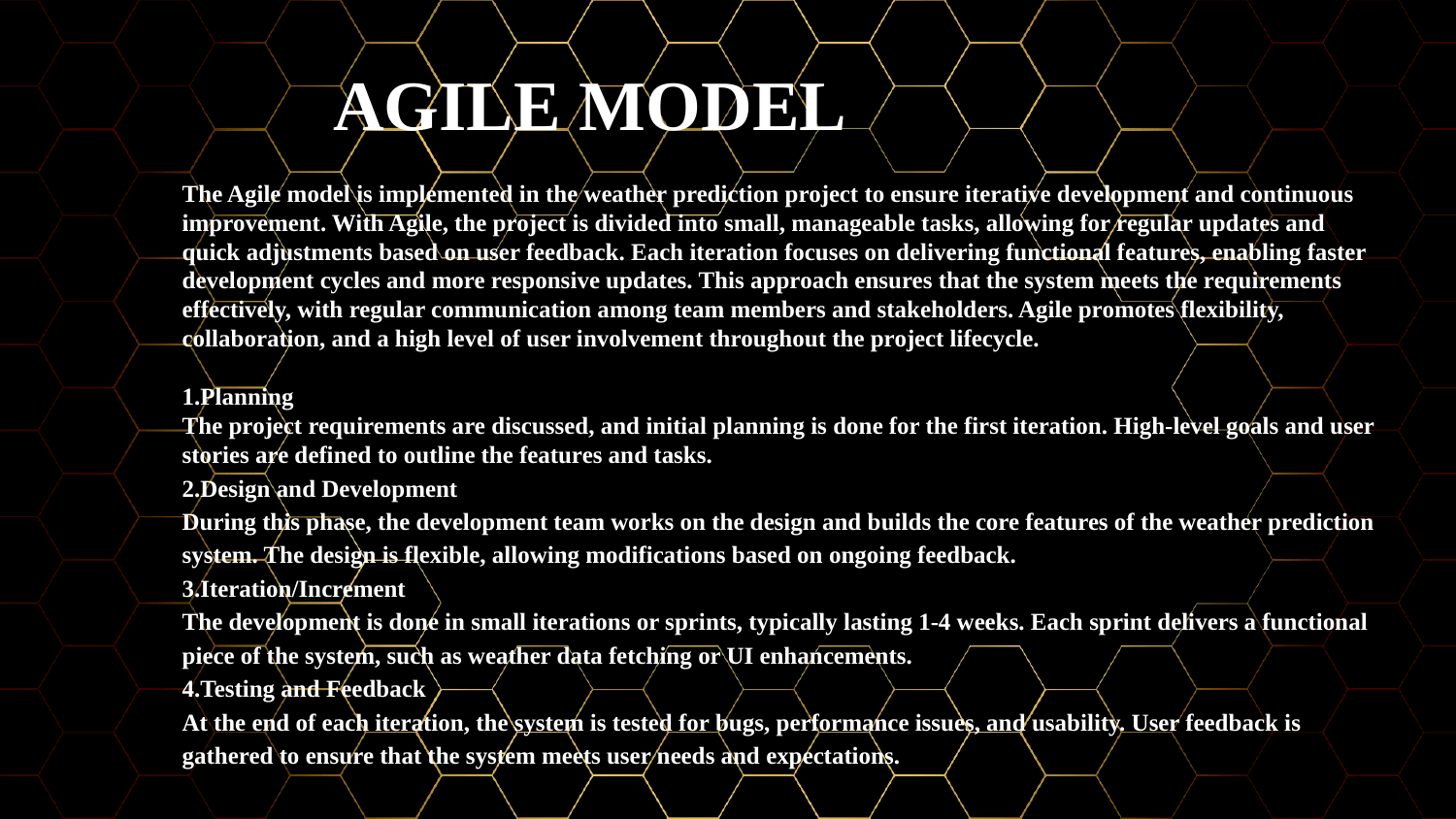

AGILE MODEL
The Agile model is implemented in the weather prediction project to ensure iterative development and continuous improvement. With Agile, the project is divided into small, manageable tasks, allowing for regular updates and quick adjustments based on user feedback. Each iteration focuses on delivering functional features, enabling faster development cycles and more responsive updates. This approach ensures that the system meets the requirements effectively, with regular communication among team members and stakeholders. Agile promotes flexibility, collaboration, and a high level of user involvement throughout the project lifecycle.

1.Planning
The project requirements are discussed, and initial planning is done for the first iteration. High-level goals and user stories are defined to outline the features and tasks.
2.Design and Development
During this phase, the development team works on the design and builds the core features of the weather prediction system. The design is flexible, allowing modifications based on ongoing feedback.
3.Iteration/Increment
The development is done in small iterations or sprints, typically lasting 1-4 weeks. Each sprint delivers a functional piece of the system, such as weather data fetching or UI enhancements.
4.Testing and Feedback
At the end of each iteration, the system is tested for bugs, performance issues, and usability. User feedback is gathered to ensure that the system meets user needs and expectations.